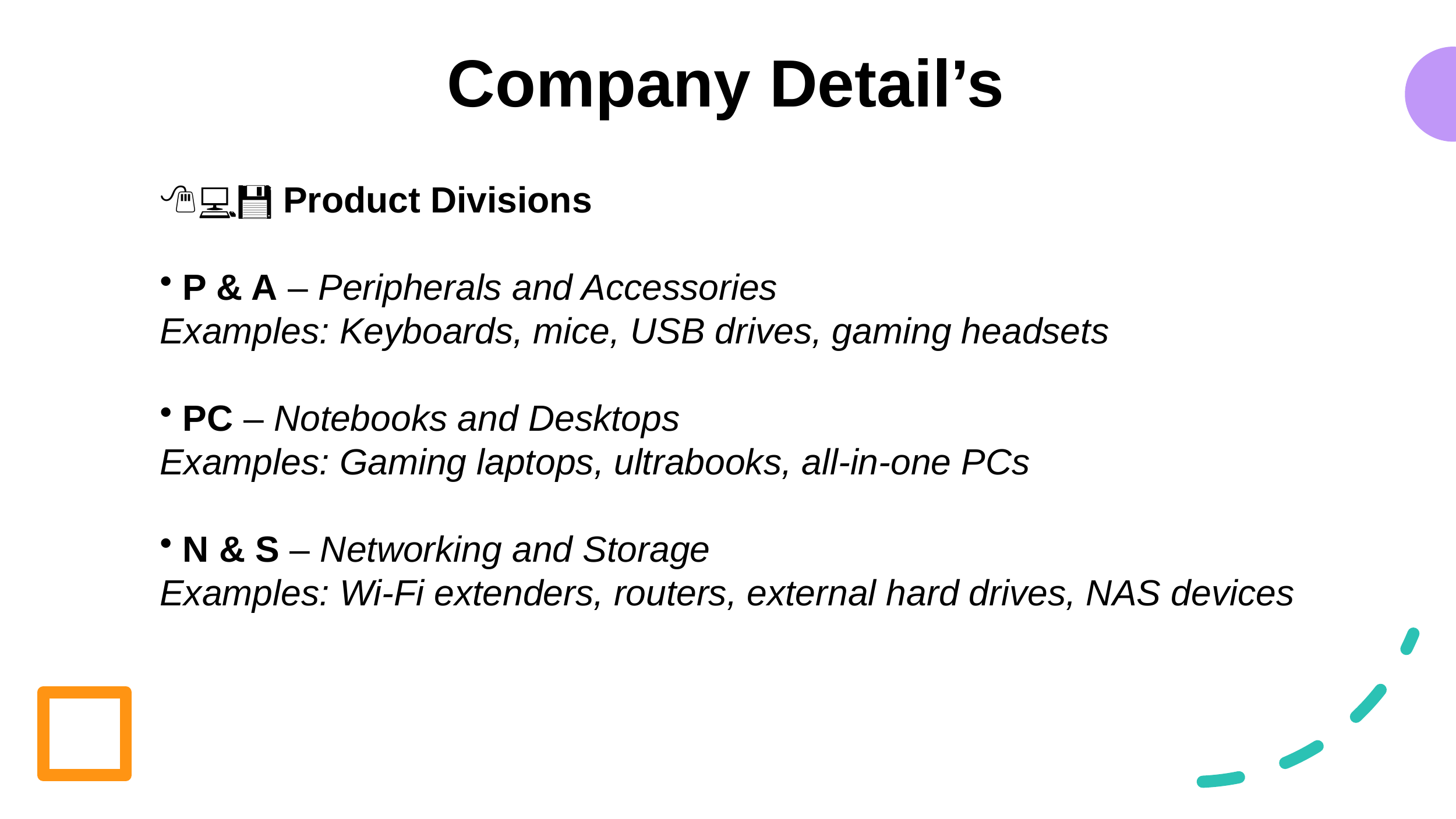

# Company Detail’s
🖱💻💾 Product Divisions

 P & A – Peripherals and Accessories
Examples: Keyboards, mice, USB drives, gaming headsets

 PC – Notebooks and Desktops
Examples: Gaming laptops, ultrabooks, all-in-one PCs

 N & S – Networking and Storage
Examples: Wi-Fi extenders, routers, external hard drives, NAS devices